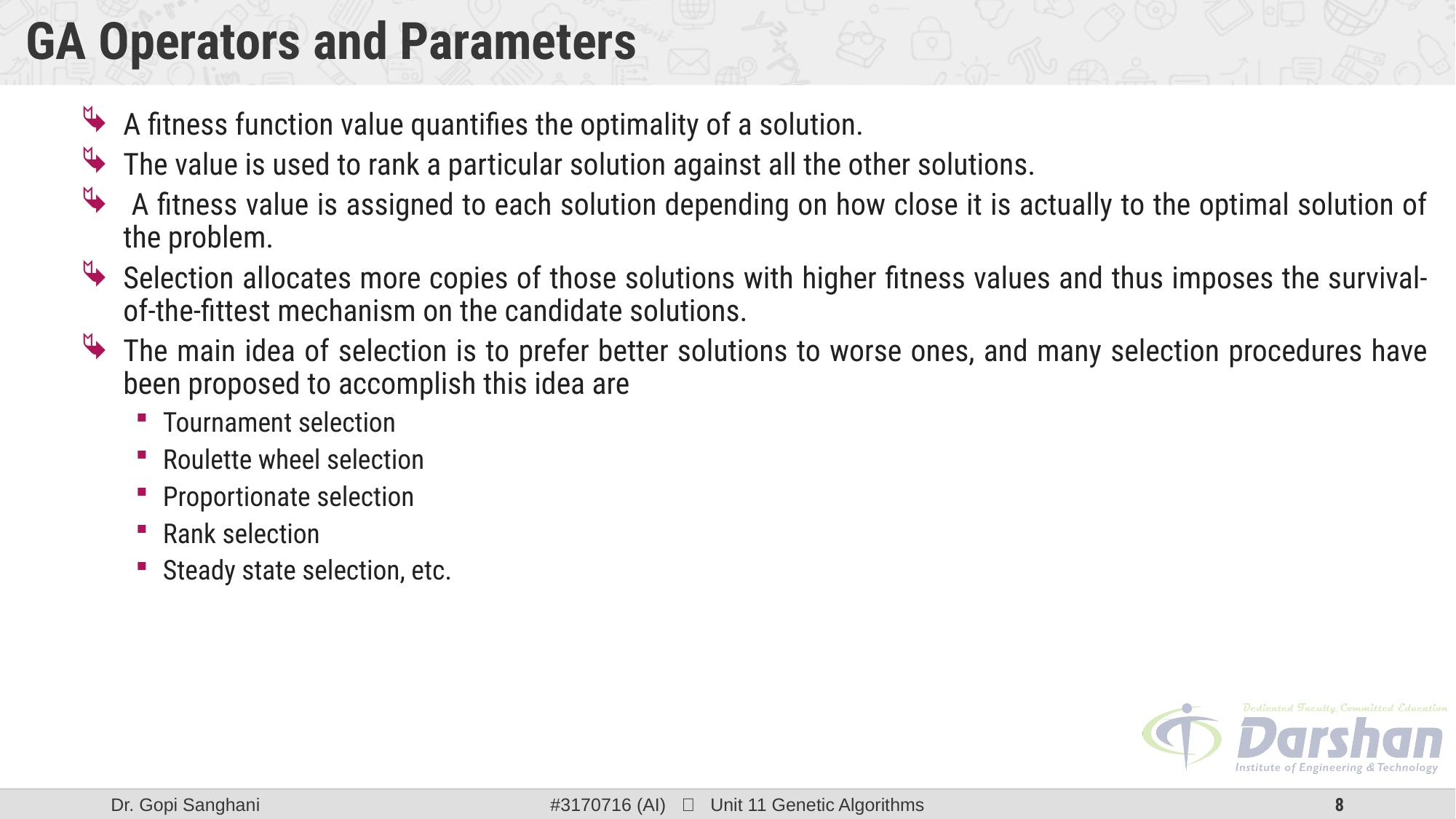

# GA Operators and Parameters
A fitness function value quantifies the optimality of a solution.
The value is used to rank a particular solution against all the other solutions.
 A fitness value is assigned to each solution depending on how close it is actually to the optimal solution of the problem.
Selection allocates more copies of those solutions with higher fitness values and thus imposes the survival-of-the-fittest mechanism on the candidate solutions.
The main idea of selection is to prefer better solutions to worse ones, and many selection procedures have been proposed to accomplish this idea are
Tournament selection
Roulette wheel selection
Proportionate selection
Rank selection
Steady state selection, etc.